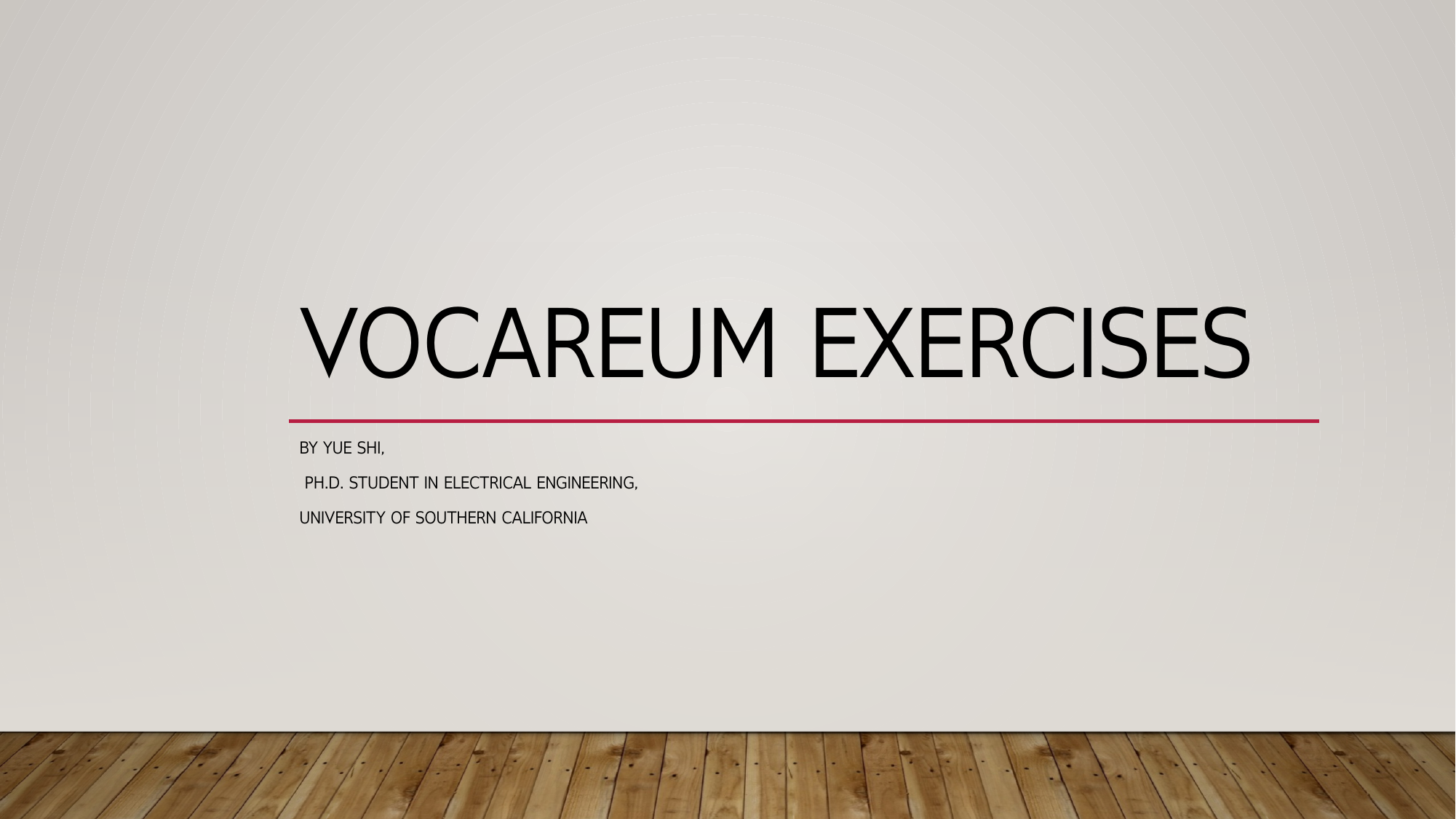

# Vocareum Exercises
By Yue Shi,
 Ph.D. student in Electrical Engineering,
University of Southern California